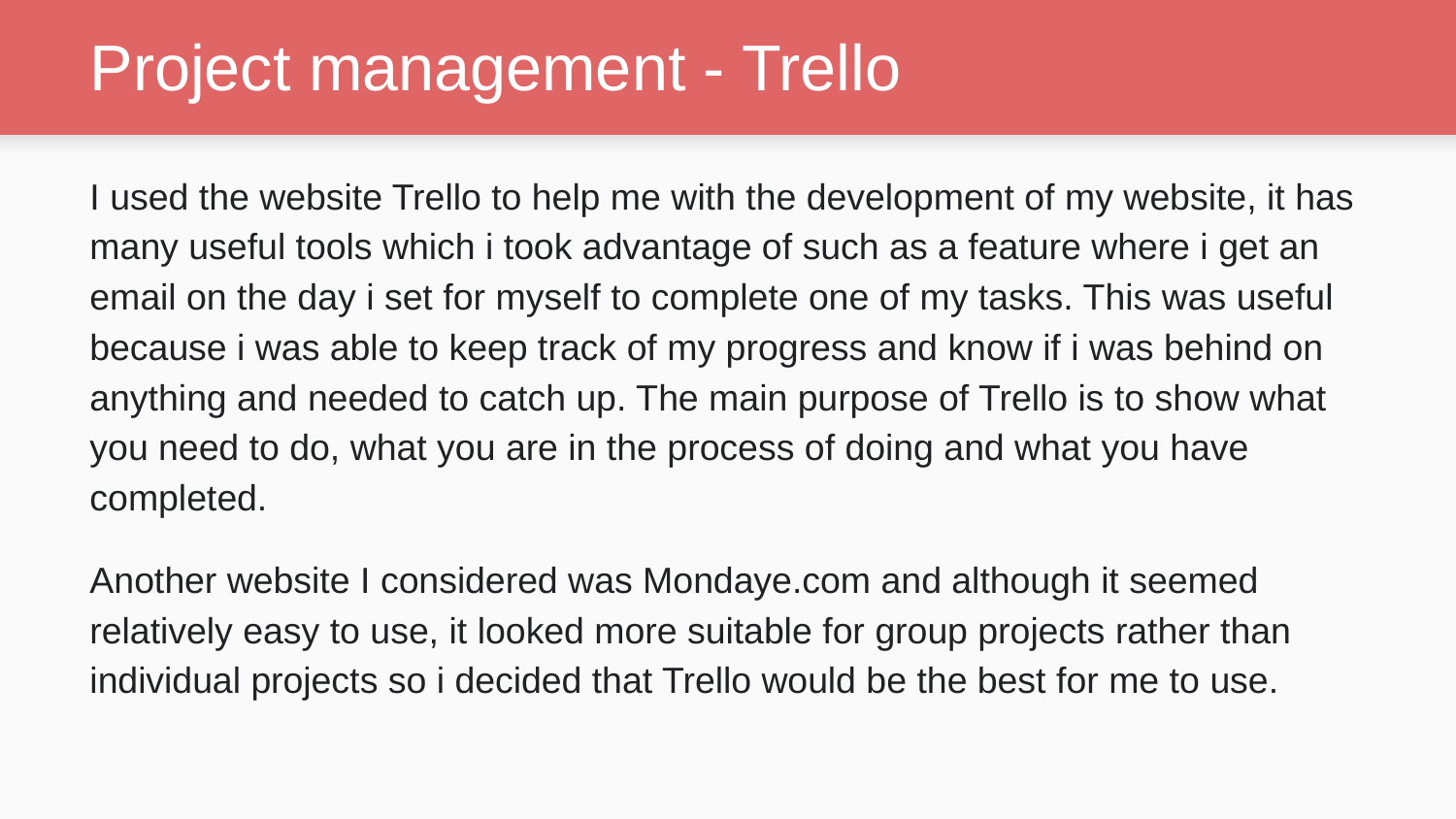

# Project management - Trello
I used the website Trello to help me with the development of my website, it has many useful tools which i took advantage of such as a feature where i get an email on the day i set for myself to complete one of my tasks. This was useful because i was able to keep track of my progress and know if i was behind on anything and needed to catch up. The main purpose of Trello is to show what you need to do, what you are in the process of doing and what you have completed.
Another website I considered was Mondaye.com and although it seemed relatively easy to use, it looked more suitable for group projects rather than individual projects so i decided that Trello would be the best for me to use.